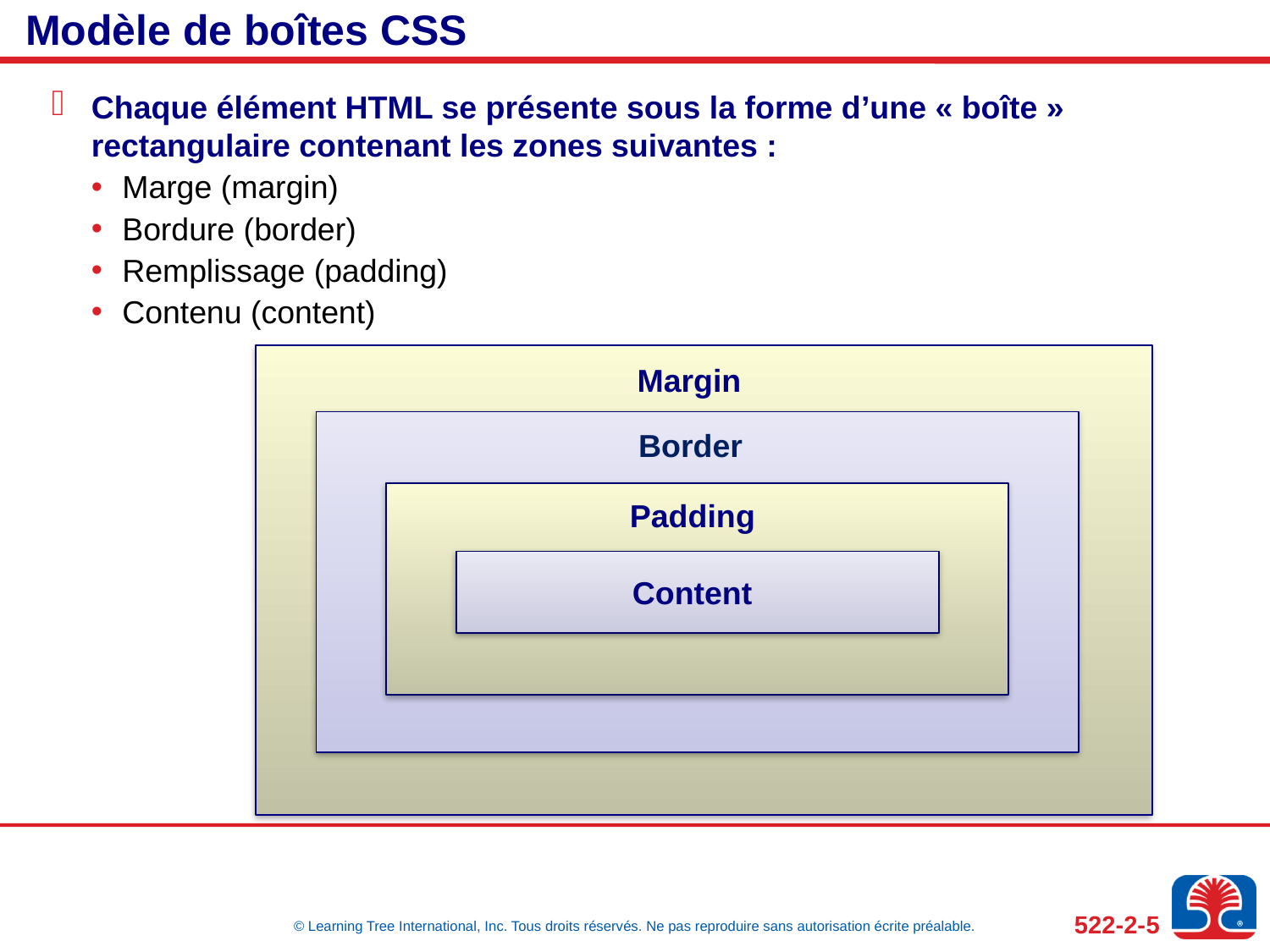

# Modèle de boîtes CSS
Chaque élément HTML se présente sous la forme d’une « boîte » rectangulaire contenant les zones suivantes :
Marge (margin)
Bordure (border)
Remplissage (padding)
Contenu (content)

Margin

Border

Padding

Content
Content